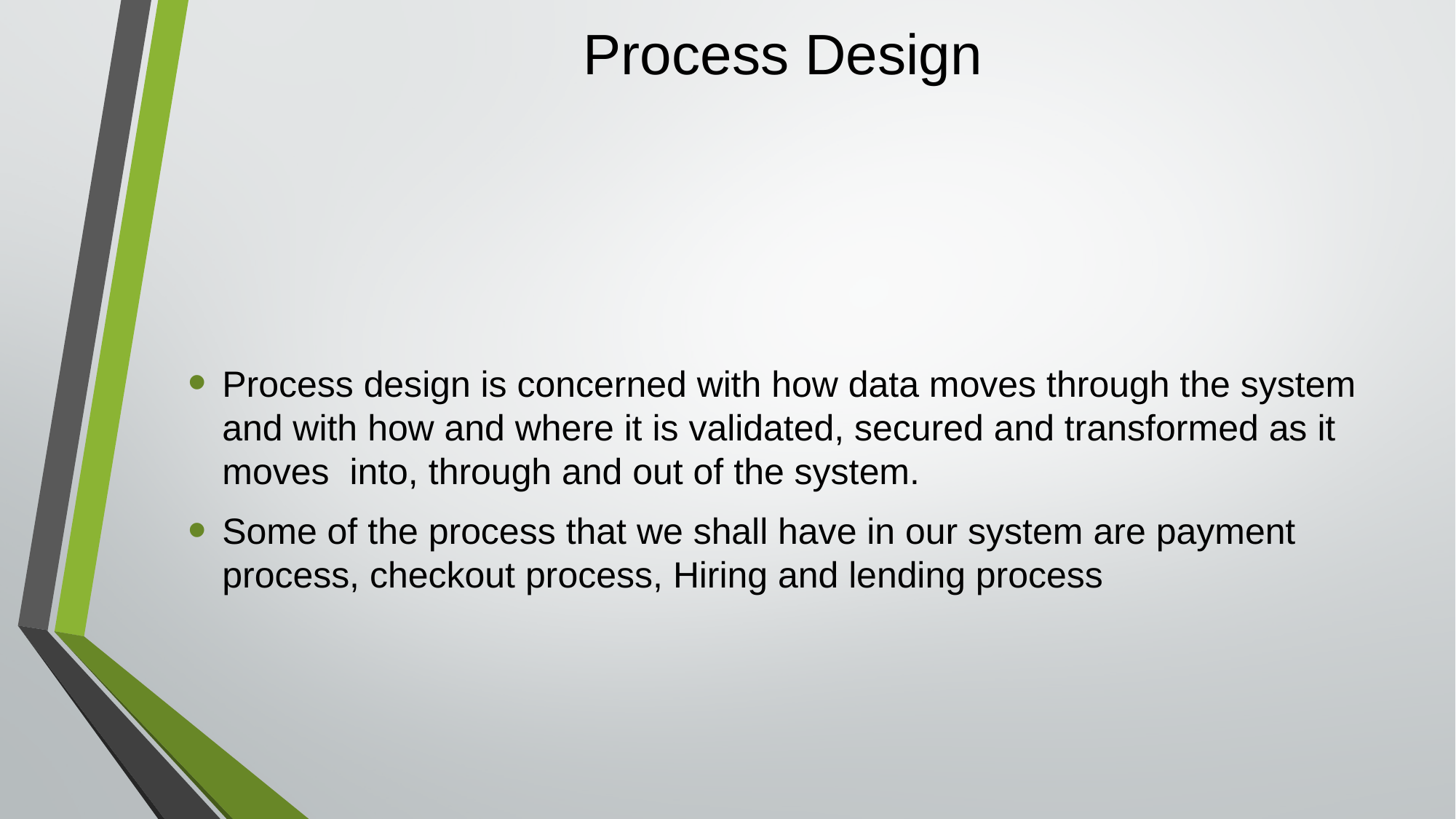

# Process Design

Process design is concerned with how data moves through the system and with how and where it is validated, secured and transformed as it moves  into, through and out of the system.
Some of the process that we shall have in our system are payment process, checkout process, Hiring and lending process